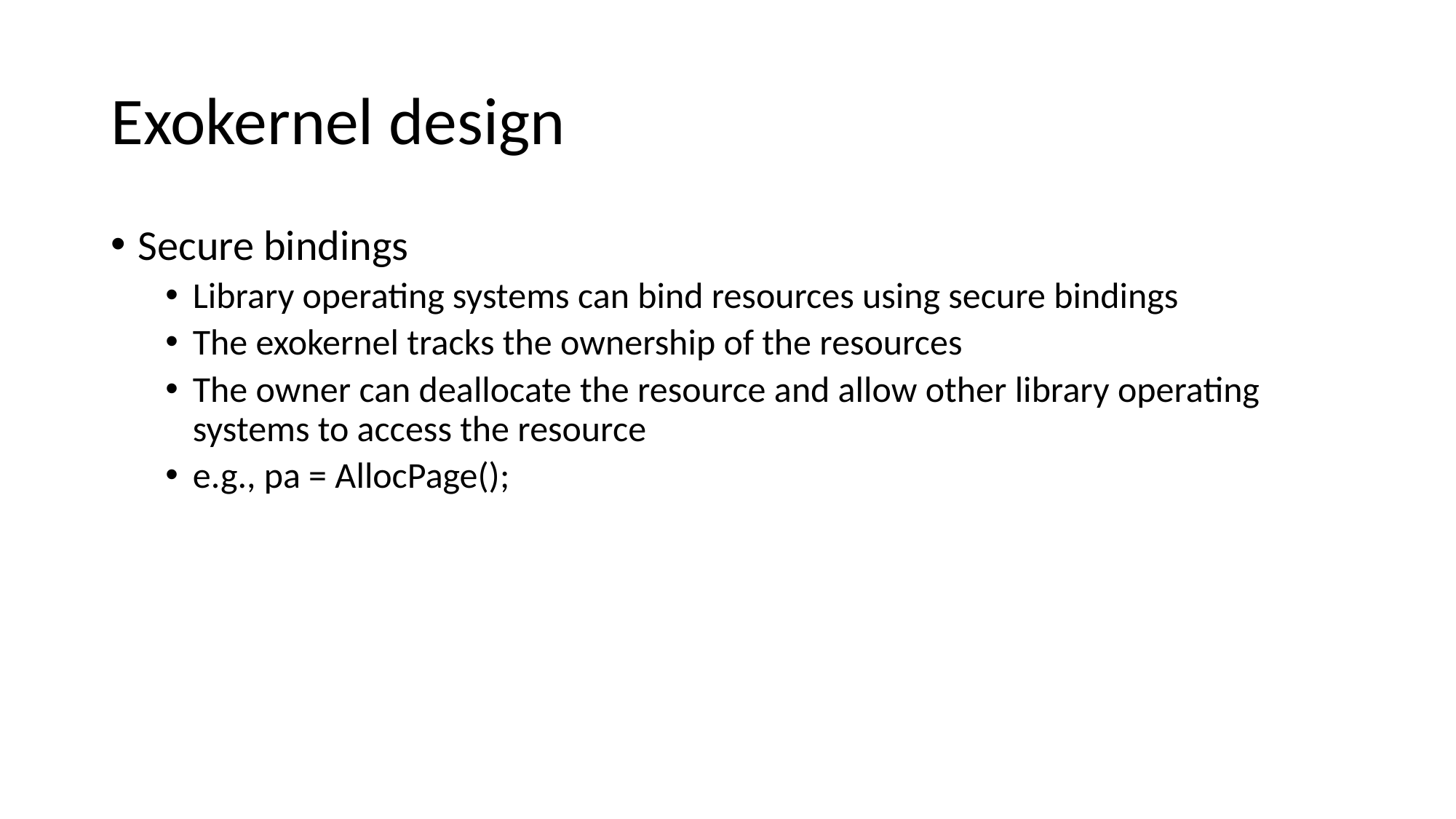

# Exokernel design
Secure bindings
Library operating systems can bind resources using secure bindings
The exokernel tracks the ownership of the resources
The owner can deallocate the resource and allow other library operating systems to access the resource
e.g., pa = AllocPage();